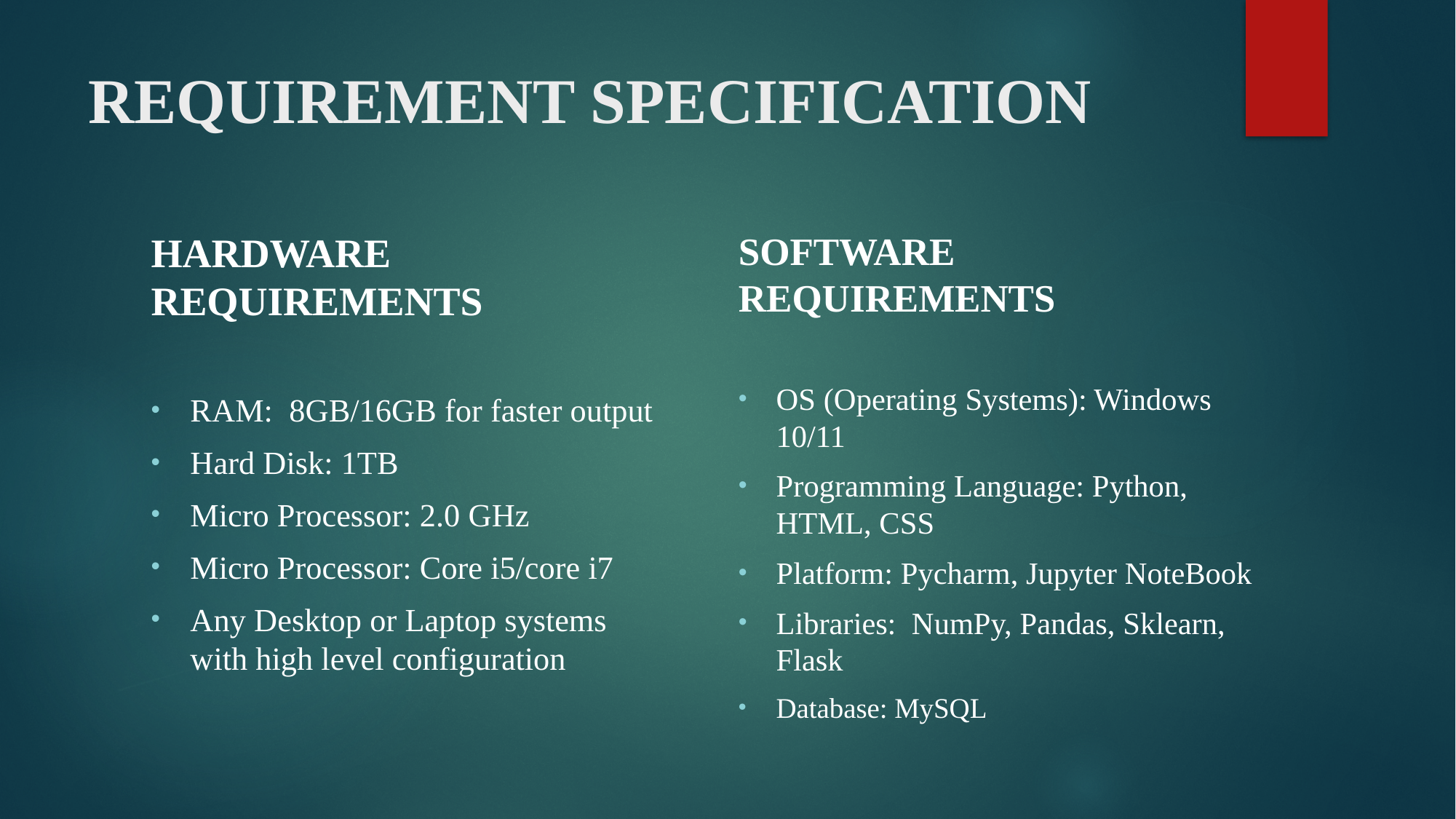

# REQUIREMENT SPECIFICATION
HARDWARE REQUIREMENTS

RAM:  8GB/16GB for faster output
Hard Disk: 1TB
Micro Processor: 2.0 GHz
Micro Processor: Core i5/core i7
Any Desktop or Laptop systems with high level configuration
SOFTWARE REQUIREMENTS

OS (Operating Systems): Windows 10/11
Programming Language: Python, HTML, CSS
Platform: Pycharm, Jupyter NoteBook
Libraries:  NumPy, Pandas, Sklearn,  Flask
Database: MySQL